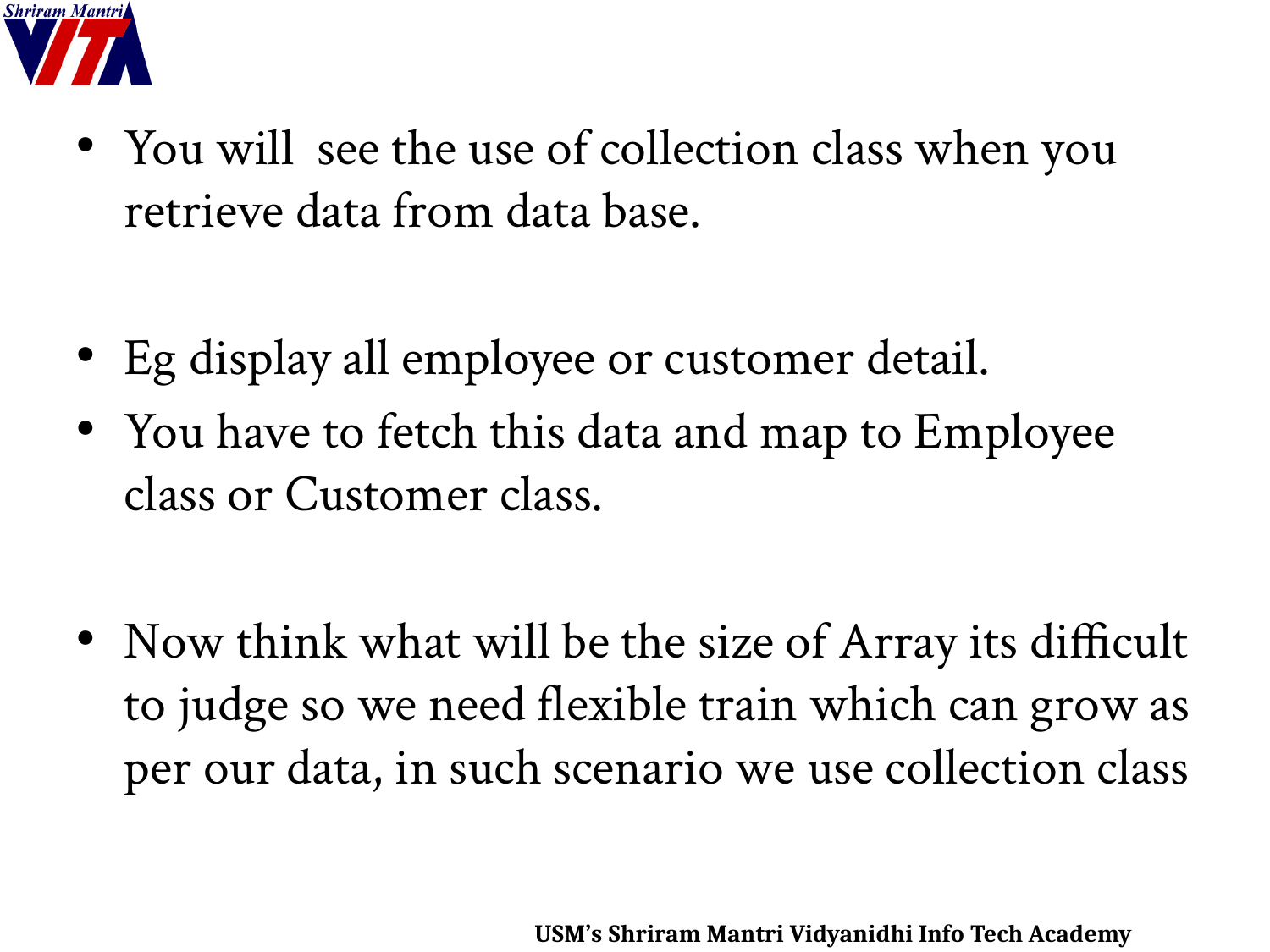

You will  see the use of collection class when you retrieve data from data base.

Eg display all employee or customer detail.
You have to fetch this data and map to Employee class or Customer class.

Now think what will be the size of Array its difficult to judge so we need flexible train which can grow as per our data, in such scenario we use collection class